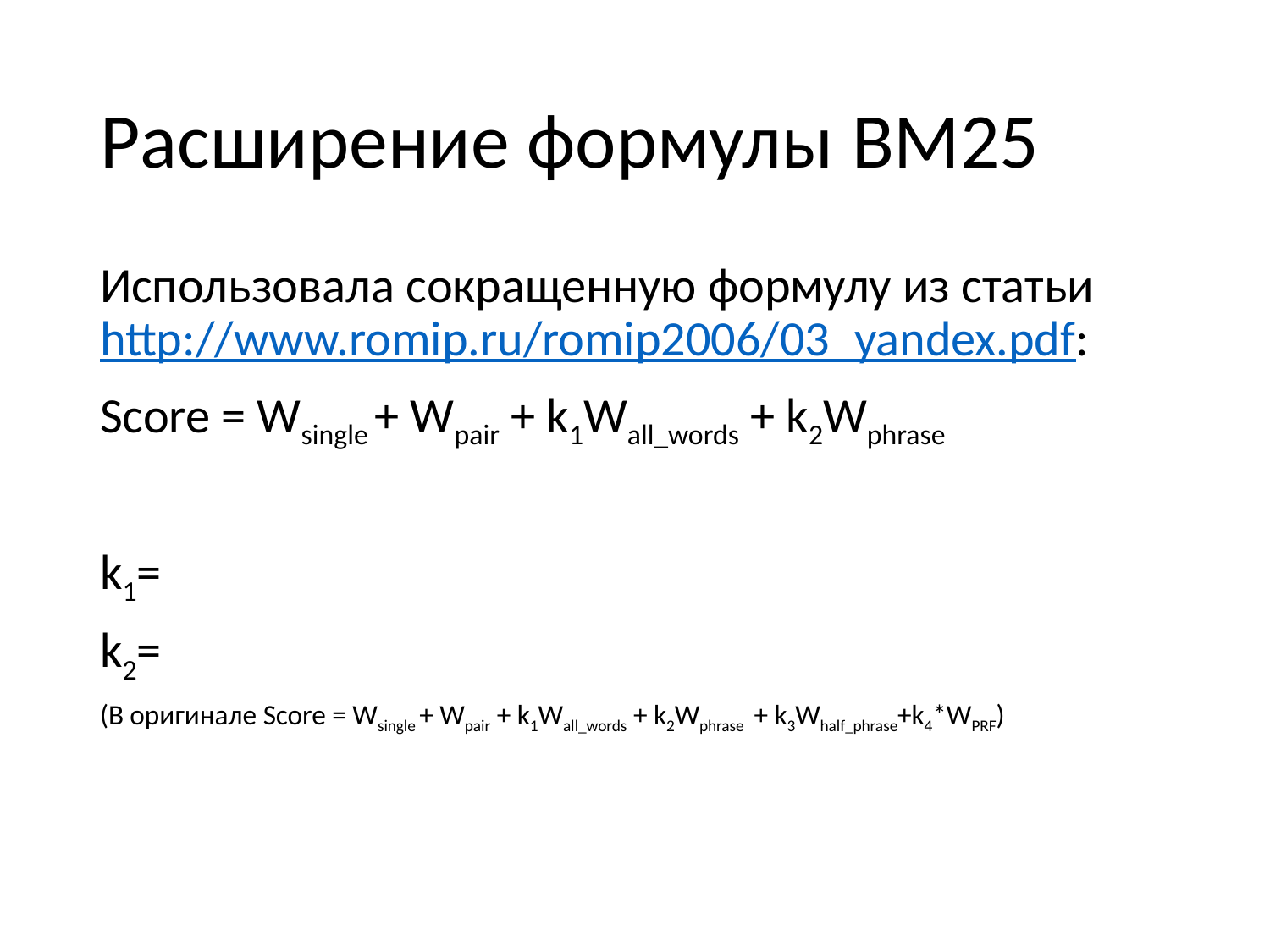

# Расширение формулы BM25
Использовала сокращенную формулу из статьи http://www.romip.ru/romip2006/03_yandex.pdf:
Score = Wsingle + Wpair + k1Wall_words + k2Wphrase

k1=
k2=
(В оригинале Score = Wsingle + Wpair + k1Wall_words + k2Wphrase  + k3Whalf_phrase+k4*WPRF)